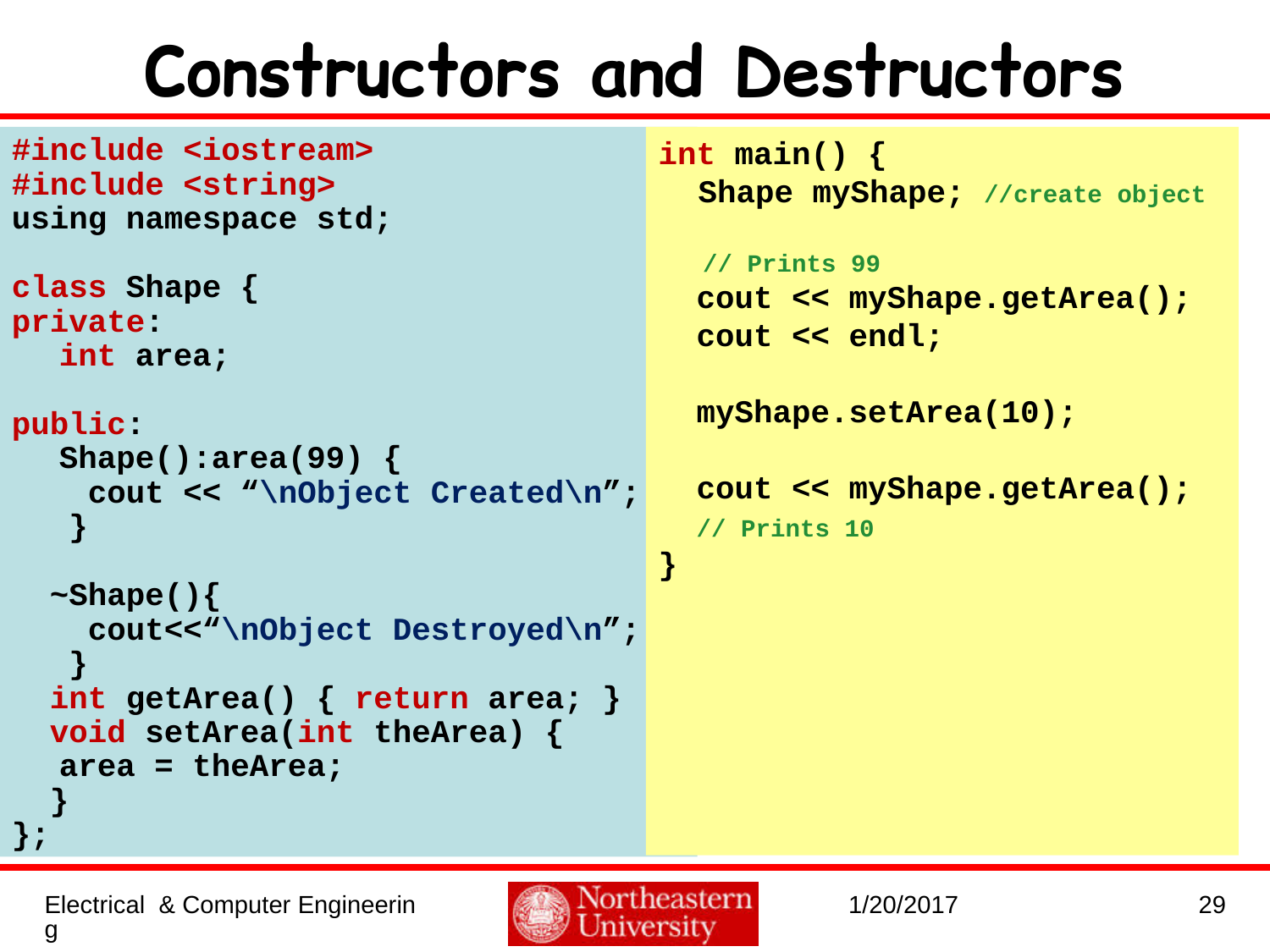

# Constructors and Destructors
#include <iostream>
#include <string>
using namespace std;

class Shape {
private:
	int area;

public:
	Shape():area(99) {
    cout << “\nObject Created\n”;
   }

  ~Shape(){
    cout<<“\nObject Destroyed\n”;
   }
  int getArea() { return area; }
  void setArea(int theArea) {
	area = theArea;
  }
};
int main() {
	Shape myShape; //create object

   // Prints 99
  cout << myShape.getArea();
  cout << endl;

  myShape.setArea(10);

  cout << myShape.getArea();
  // Prints 10
}
Electrical  & Computer Engineering
1/20/2017
29